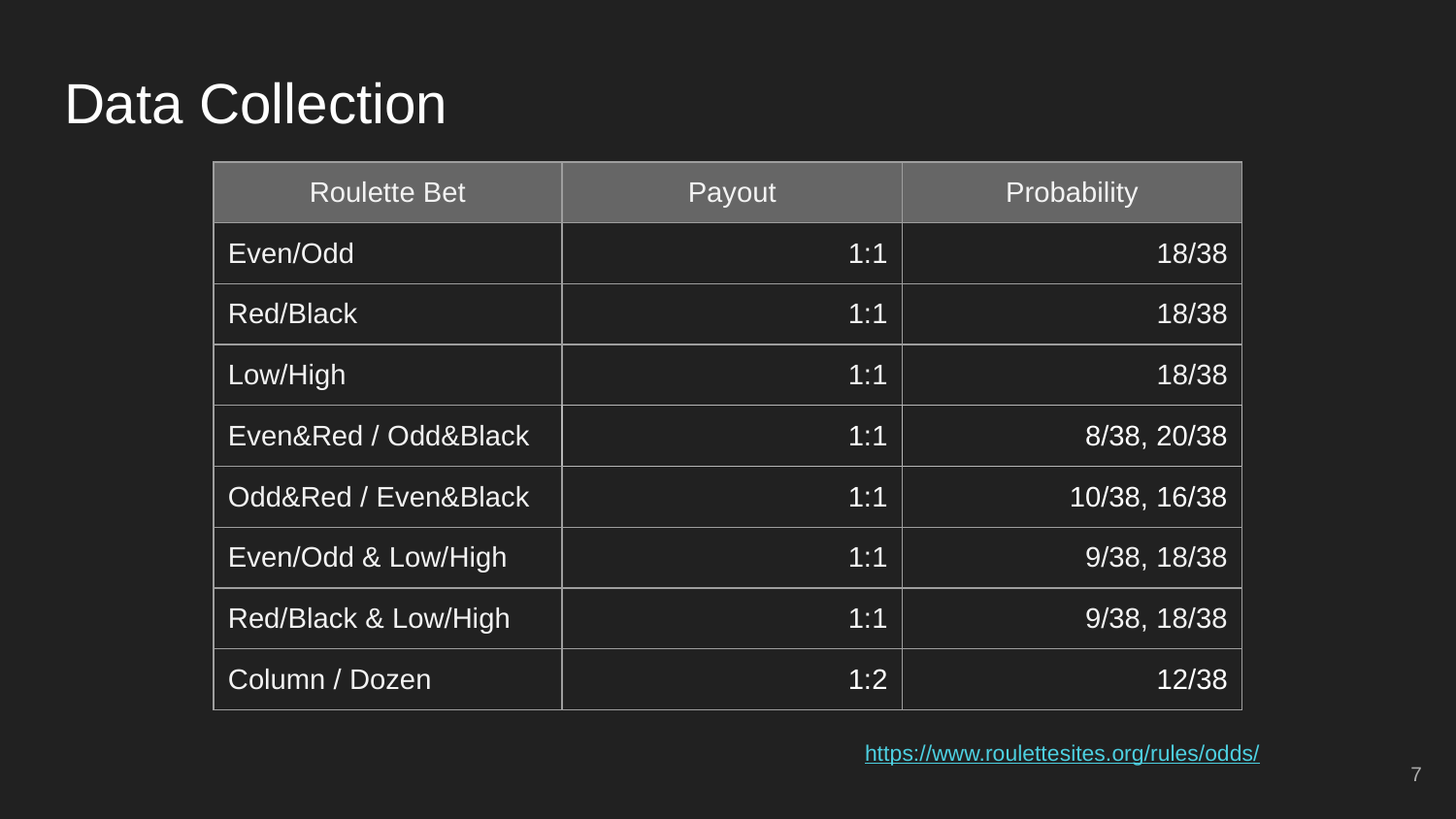

# Data Collection
| Roulette Bet | Payout | Probability |
| --- | --- | --- |
| Even/Odd | 1:1 | 18/38 |
| Red/Black | 1:1 | 18/38 |
| Low/High | 1:1 | 18/38 |
| Even&Red / Odd&Black | 1:1 | 8/38, 20/38 |
| Odd&Red / Even&Black | 1:1 | 10/38, 16/38 |
| Even/Odd & Low/High | 1:1 | 9/38, 18/38 |
| Red/Black & Low/High | 1:1 | 9/38, 18/38 |
| Column / Dozen | 1:2 | 12/38 |

https://www.roulettesites.org/rules/odds/
7